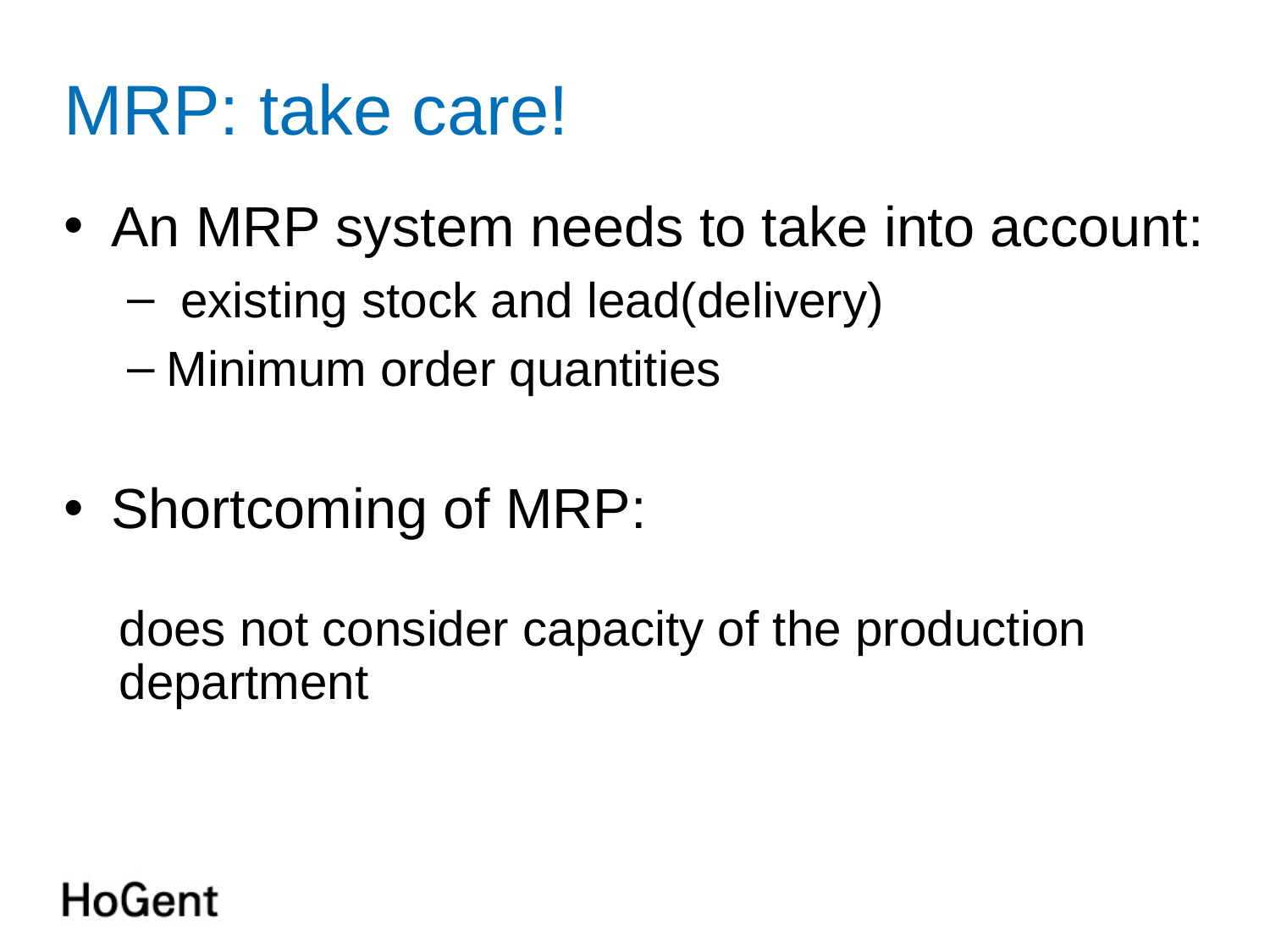

# MRP: take care!
An MRP system needs to take into account:
 existing stock and lead(delivery)
Minimum order quantities

Shortcoming of MRP:
does not consider capacity of the production department